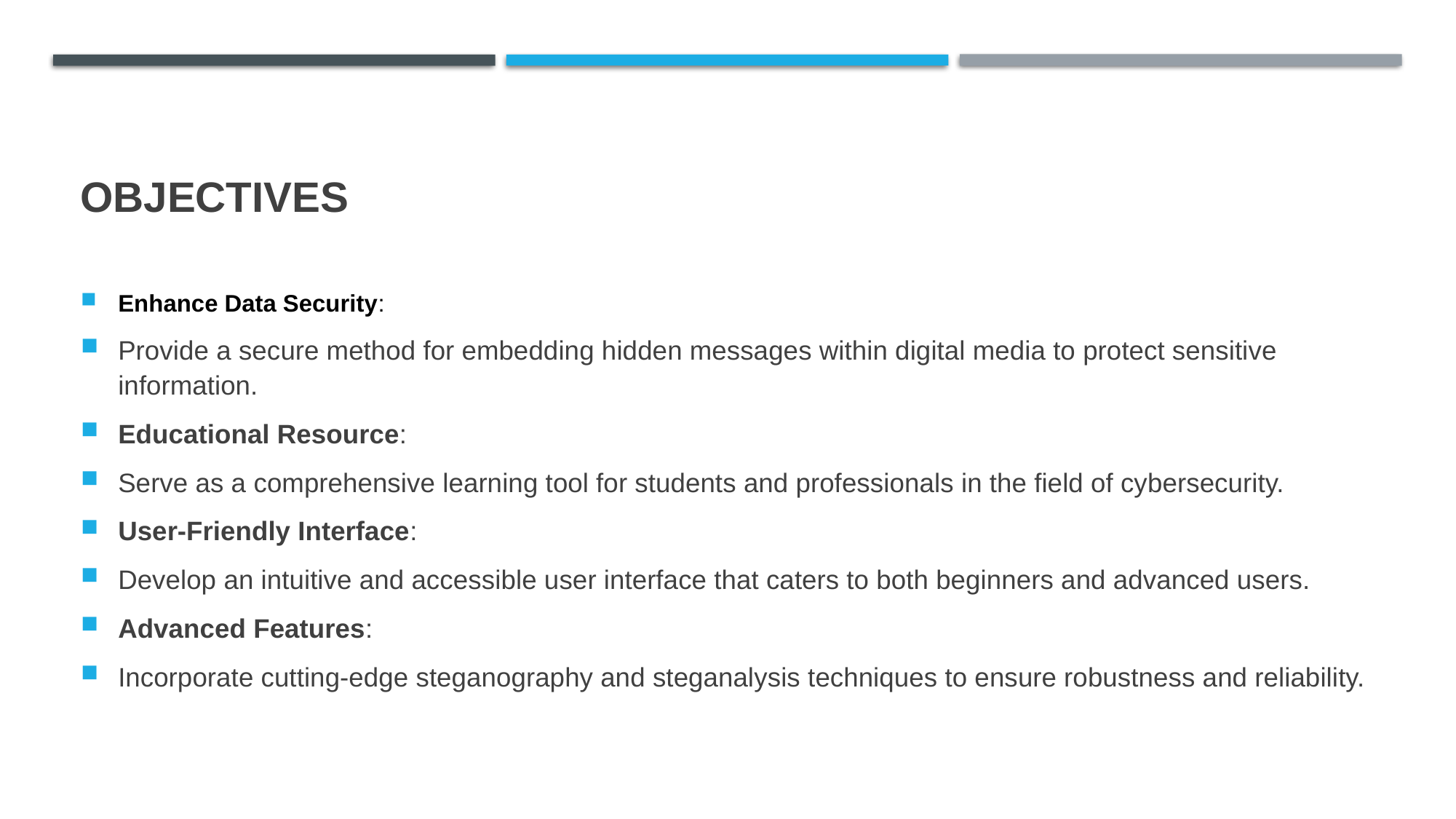

# OBJECTIVES
Enhance Data Security:
Provide a secure method for embedding hidden messages within digital media to protect sensitive information.
Educational Resource:
Serve as a comprehensive learning tool for students and professionals in the field of cybersecurity.
User-Friendly Interface:
Develop an intuitive and accessible user interface that caters to both beginners and advanced users.
Advanced Features:
Incorporate cutting-edge steganography and steganalysis techniques to ensure robustness and reliability.